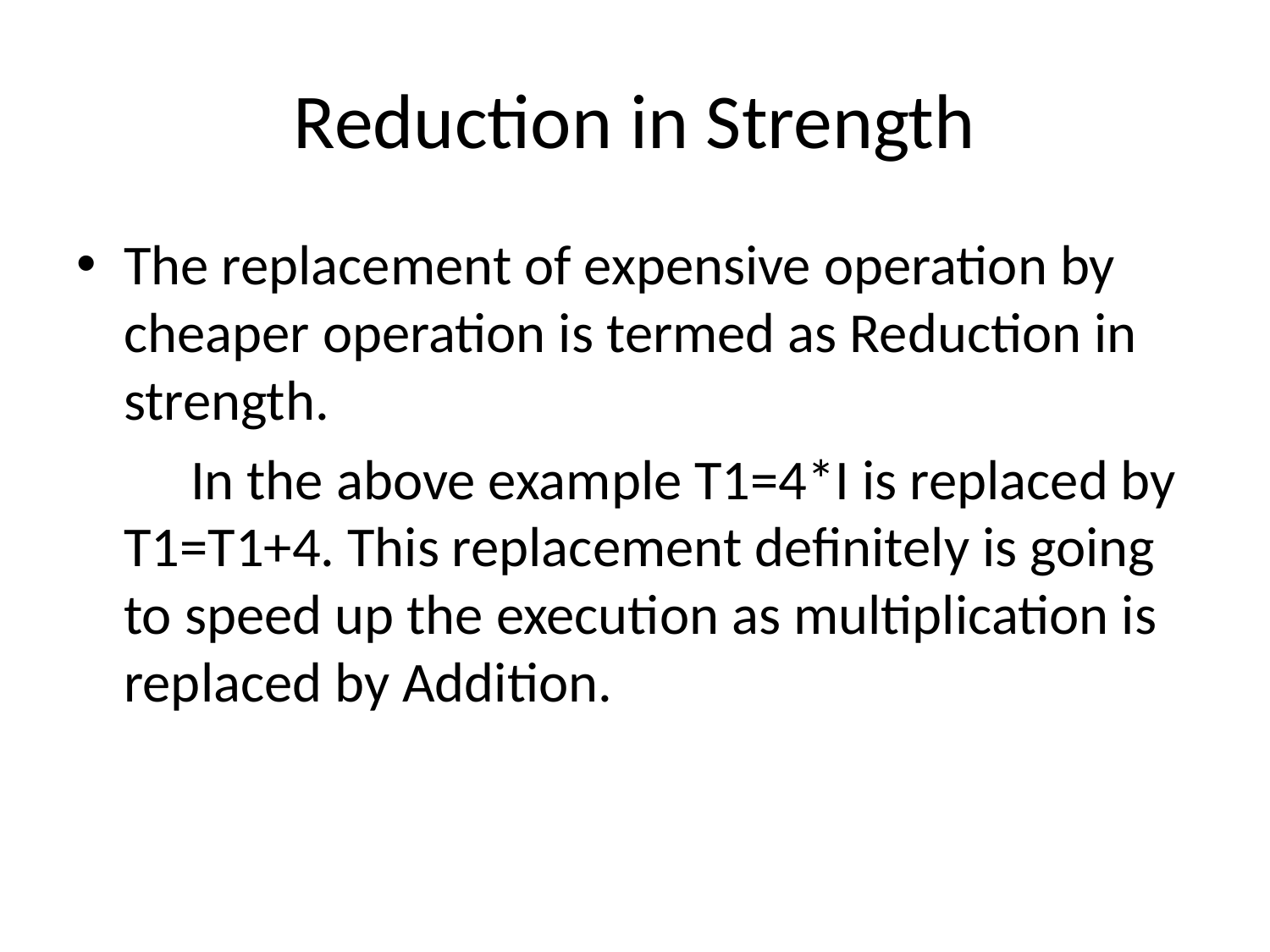

# Reduction in Strength
The replacement of expensive operation by cheaper operation is termed as Reduction in strength.
         In the above example T1=4*I is replaced by T1=T1+4. This replacement definitely is going to speed up the execution as multiplication is replaced by Addition.